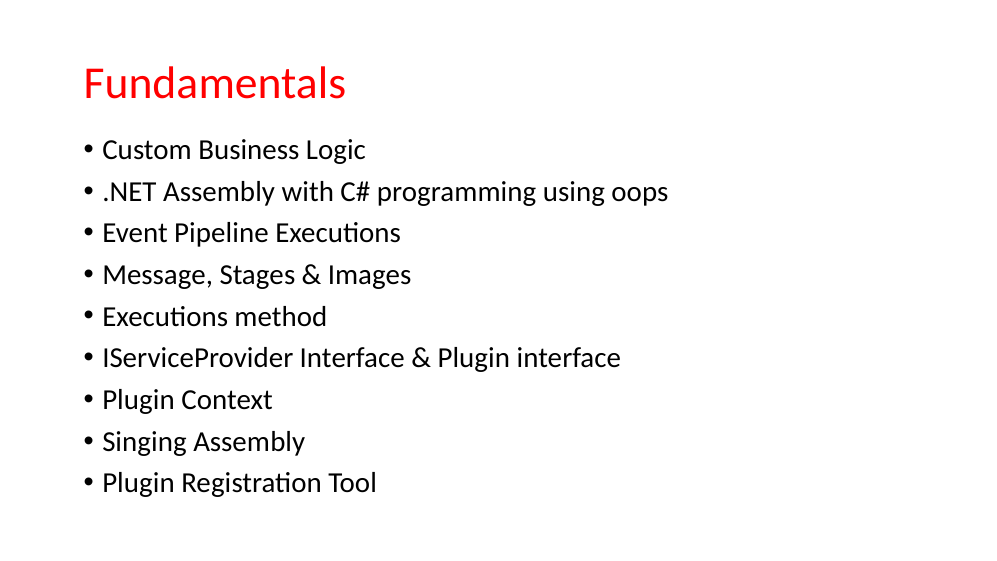

# Fundamentals
Custom Business Logic
.NET Assembly with C# programming using oops
Event Pipeline Executions
Message, Stages & Images
Executions method
IServiceProvider Interface & Plugin interface
Plugin Context
Singing Assembly
Plugin Registration Tool